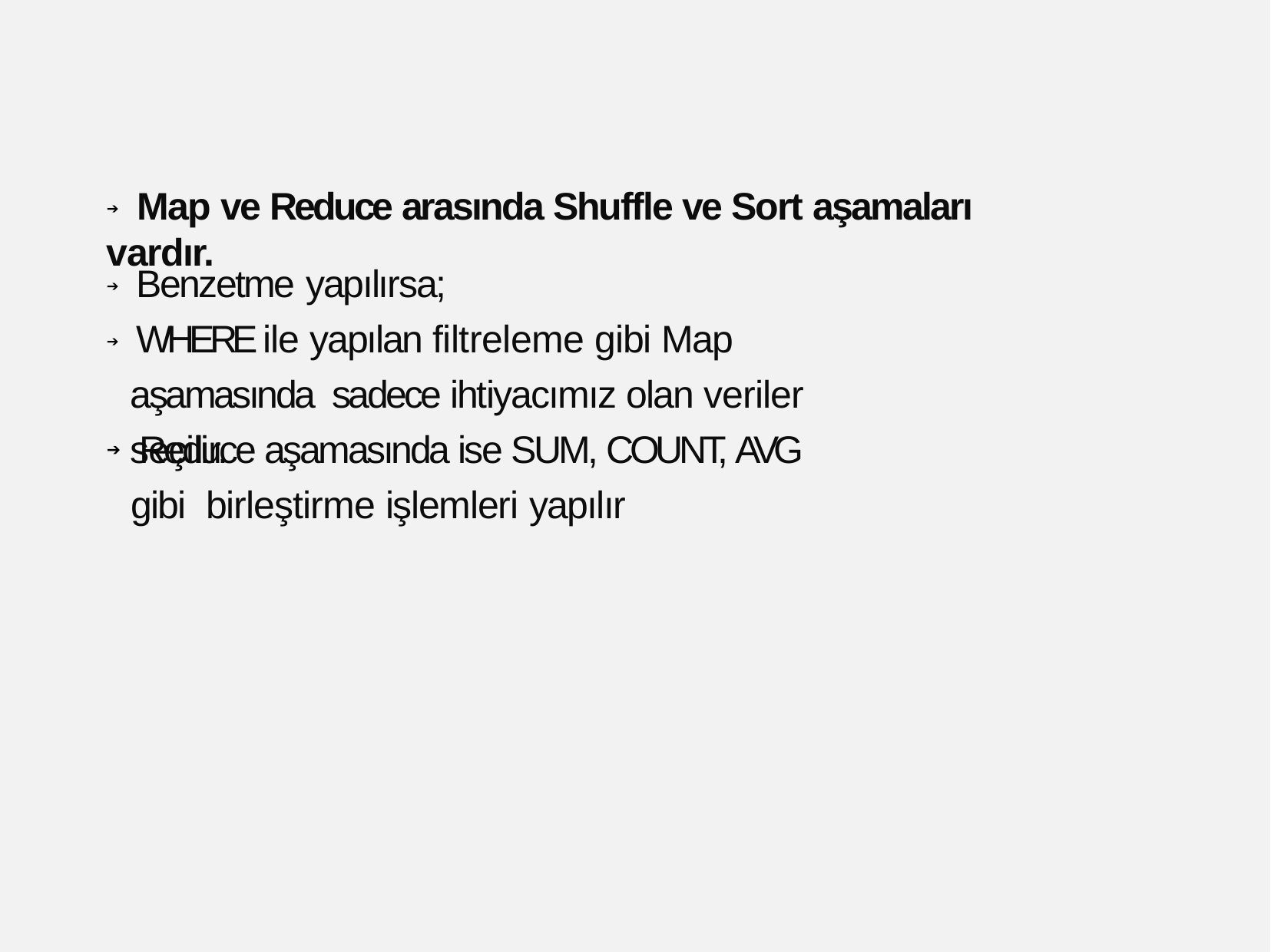

# ➔ Map ve Reduce arasında Shuffle ve Sort aşamaları vardır.
➔ Benzetme yapılırsa;
➔ WHERE ile yapılan filtreleme gibi Map aşamasında  sadece ihtiyacımız olan veriler seçilir.
Reduce aşamasında ise SUM, COUNT, AVG gibi  birleştirme işlemleri yapılır
➔